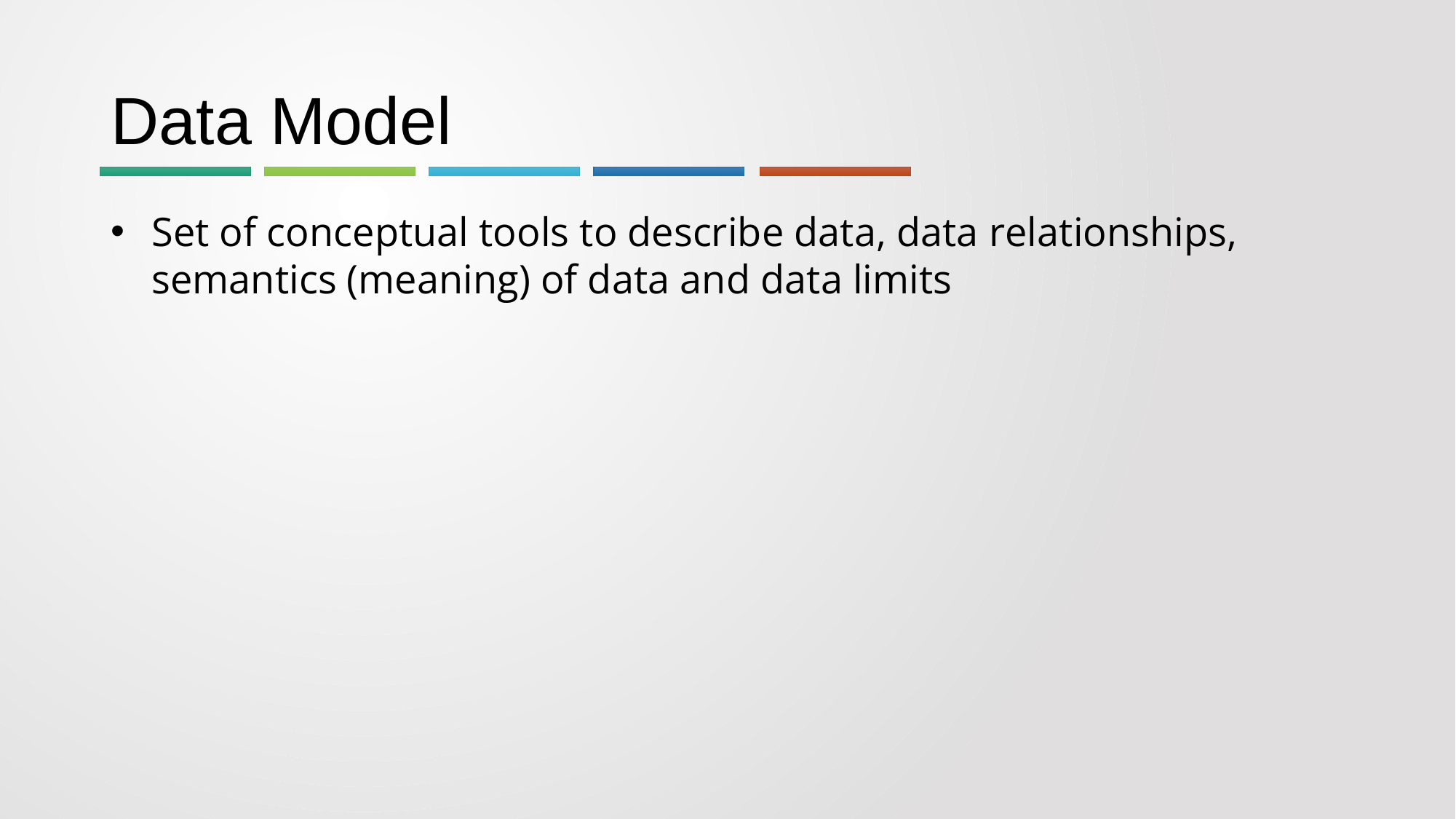

# Data Model
Set of conceptual tools to describe data, data relationships, semantics (meaning) of data and data limits